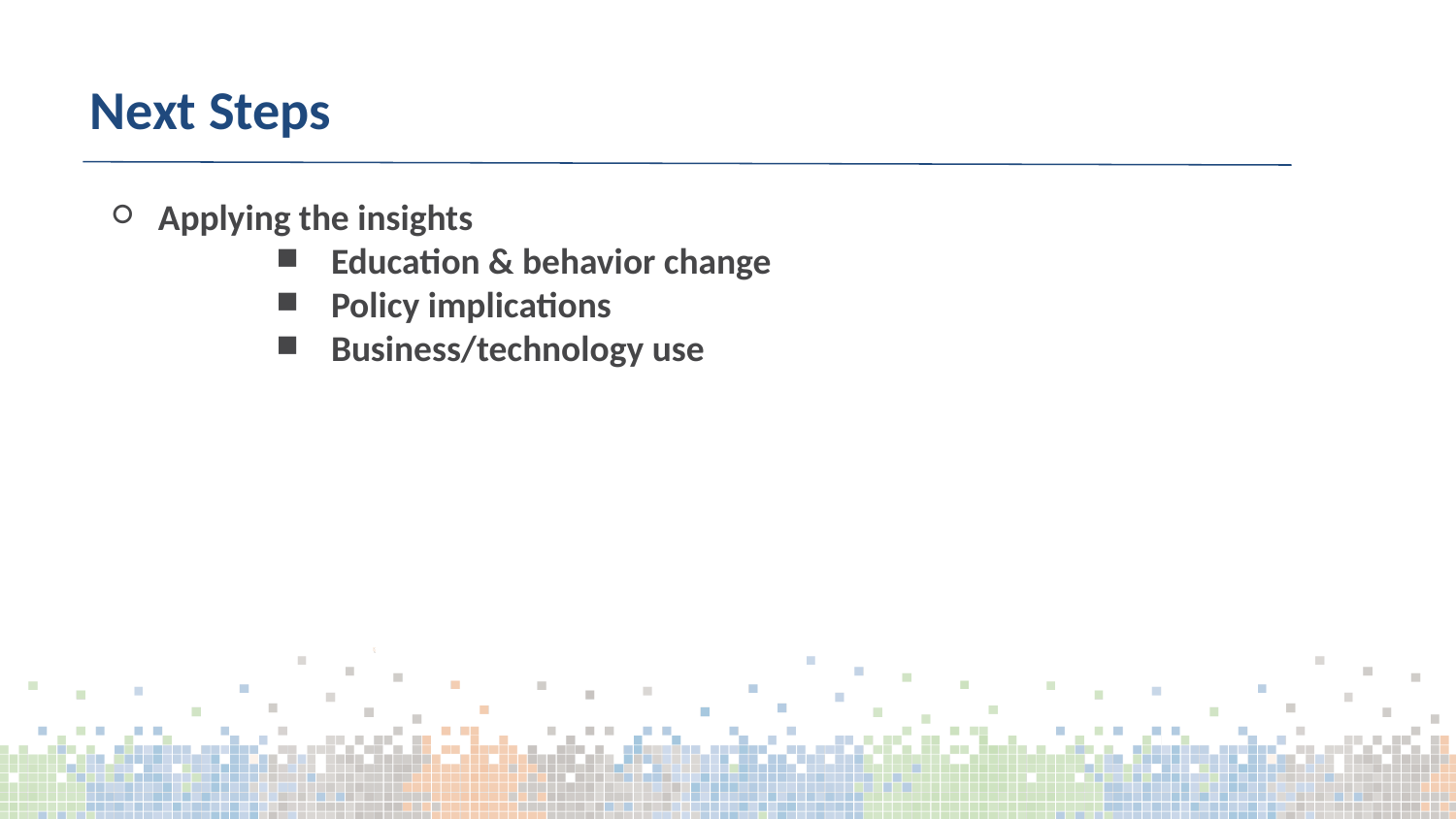

# Next Steps
Applying the insights
Education & behavior change
Policy implications
Business/technology use